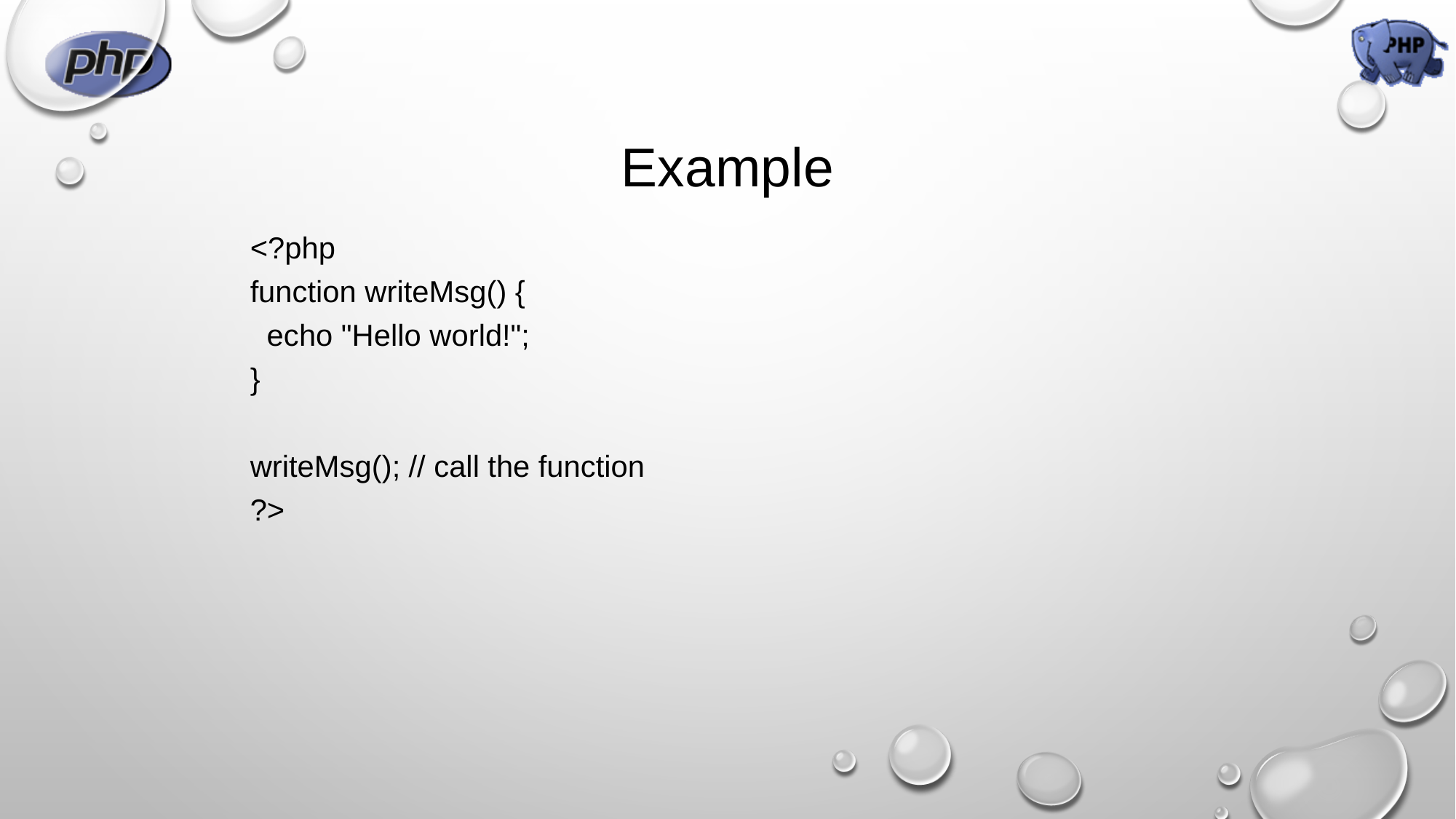

# Example
<?php
function writeMsg() {
  echo "Hello world!";
}
writeMsg(); // call the function
?>